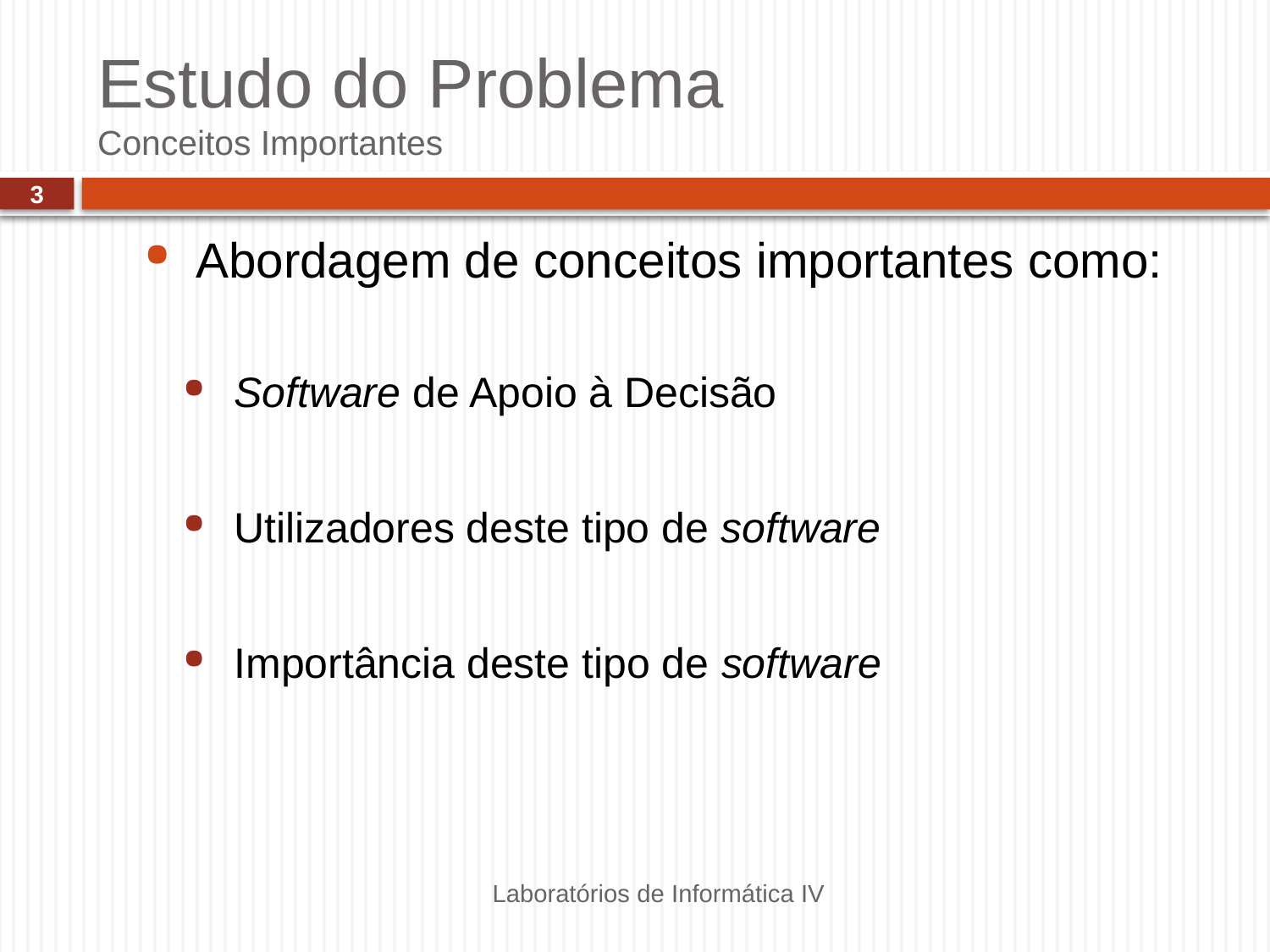

# Estudo do Problema Conceitos Importantes
3
Abordagem de conceitos importantes como:

Software de Apoio à Decisão

Utilizadores deste tipo de software

Importância deste tipo de software

Laboratórios de Informática IV